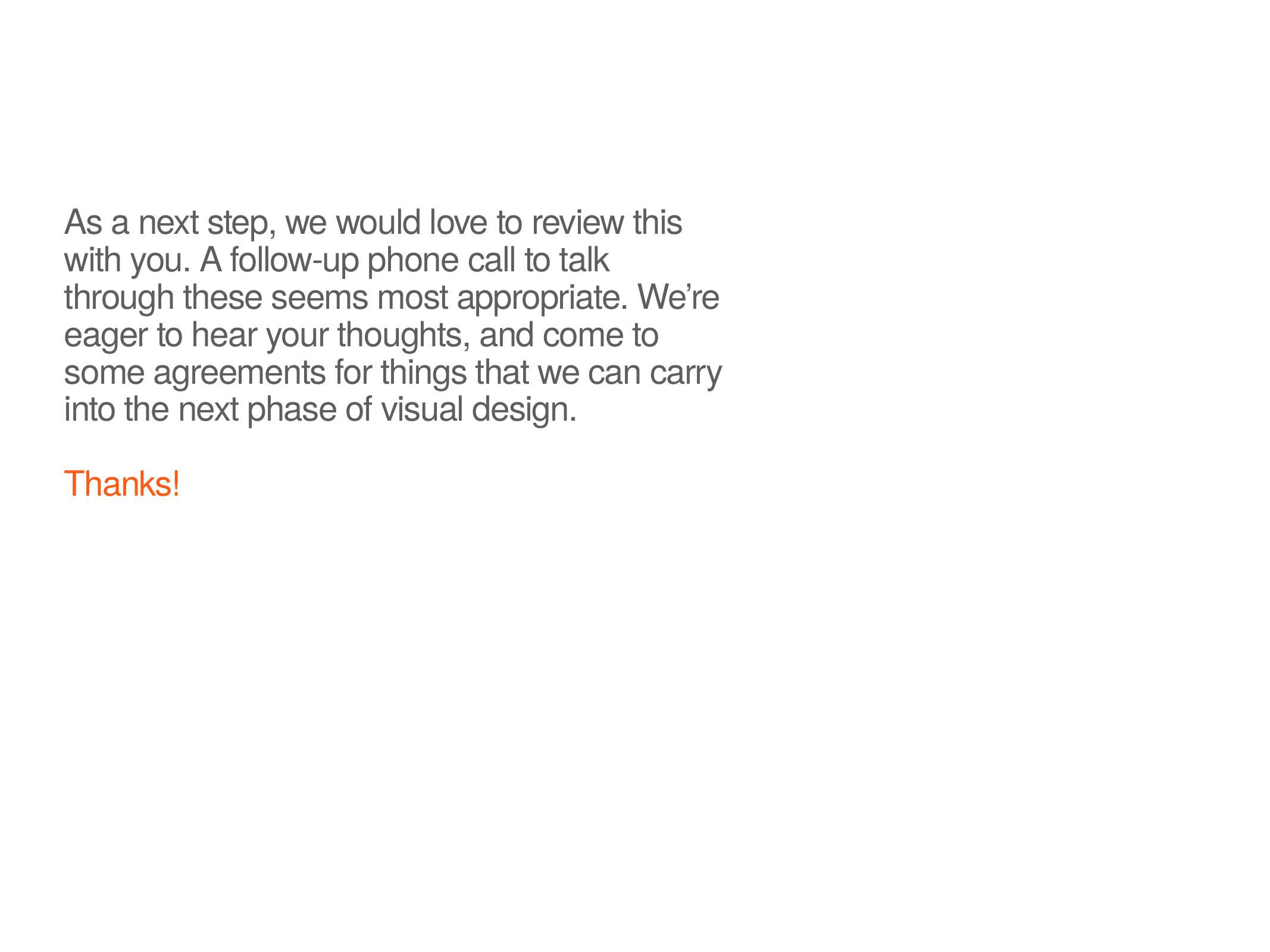

# As a next step, we would love to review this with you. A follow-up phone call to talk through these seems most appropriate. We’re eager to hear your thoughts, and come to some agreements for things that we can carry into the next phase of visual design.

Thanks!